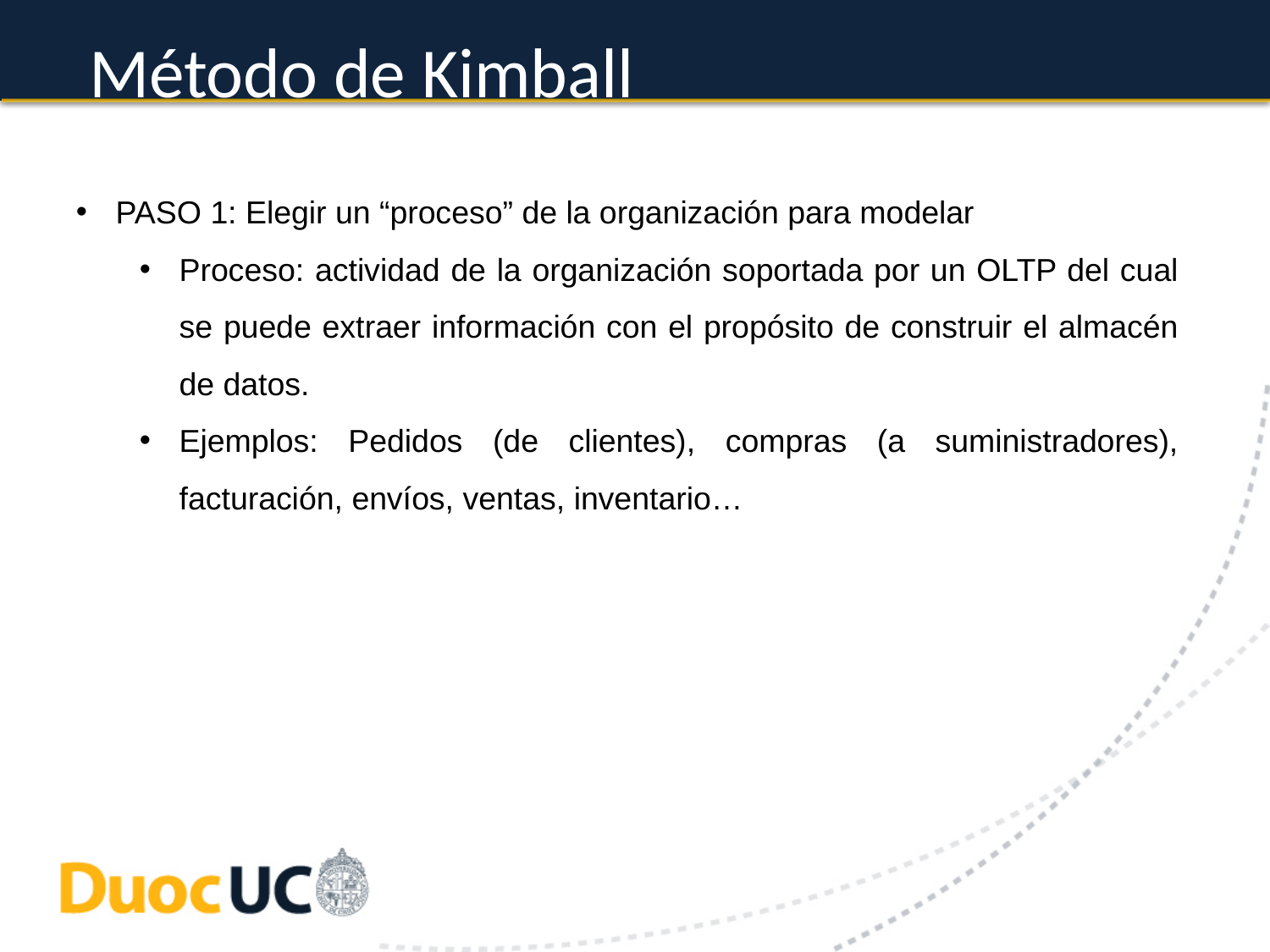

# Método de Kimball
PASO 1: Elegir un “proceso” de la organización para modelar
Proceso: actividad de la organización soportada por un OLTP del cual se puede extraer información con el propósito de construir el almacén de datos.
Ejemplos: Pedidos (de clientes), compras (a suministradores), facturación, envíos, ventas, inventario…